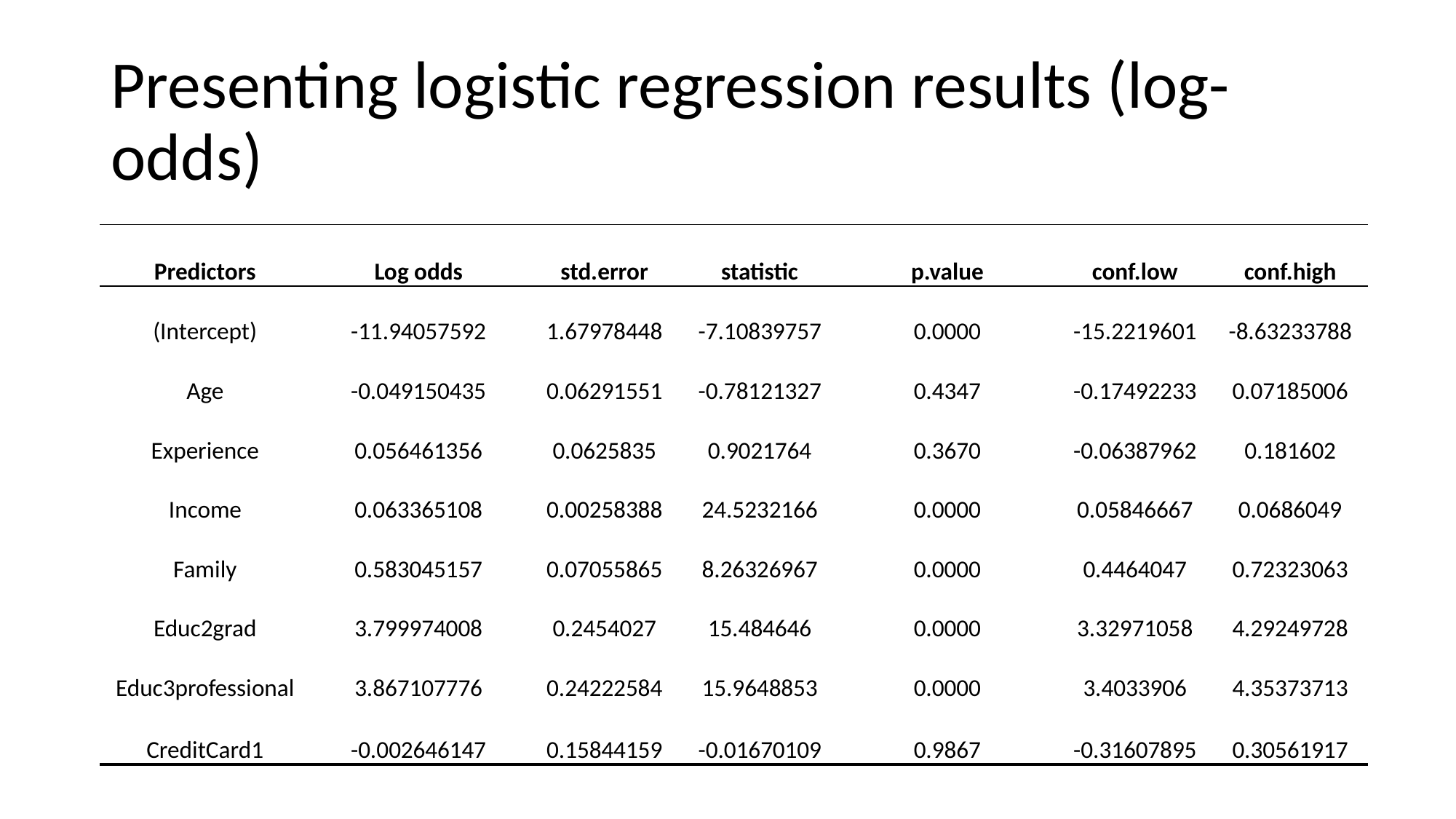

# Presenting logistic regression results (log-odds)
| Predictors | Log odds | std.error | statistic | p.value | conf.low | conf.high |
| --- | --- | --- | --- | --- | --- | --- |
| (Intercept) | -11.94057592 | 1.67978448 | -7.10839757 | 0.0000 | -15.2219601 | -8.63233788 |
| Age | -0.049150435 | 0.06291551 | -0.78121327 | 0.4347 | -0.17492233 | 0.07185006 |
| Experience | 0.056461356 | 0.0625835 | 0.9021764 | 0.3670 | -0.06387962 | 0.181602 |
| Income | 0.063365108 | 0.00258388 | 24.5232166 | 0.0000 | 0.05846667 | 0.0686049 |
| Family | 0.583045157 | 0.07055865 | 8.26326967 | 0.0000 | 0.4464047 | 0.72323063 |
| Educ2grad | 3.799974008 | 0.2454027 | 15.484646 | 0.0000 | 3.32971058 | 4.29249728 |
| Educ3professional | 3.867107776 | 0.24222584 | 15.9648853 | 0.0000 | 3.4033906 | 4.35373713 |
| CreditCard1 | -0.002646147 | 0.15844159 | -0.01670109 | 0.9867 | -0.31607895 | 0.30561917 |